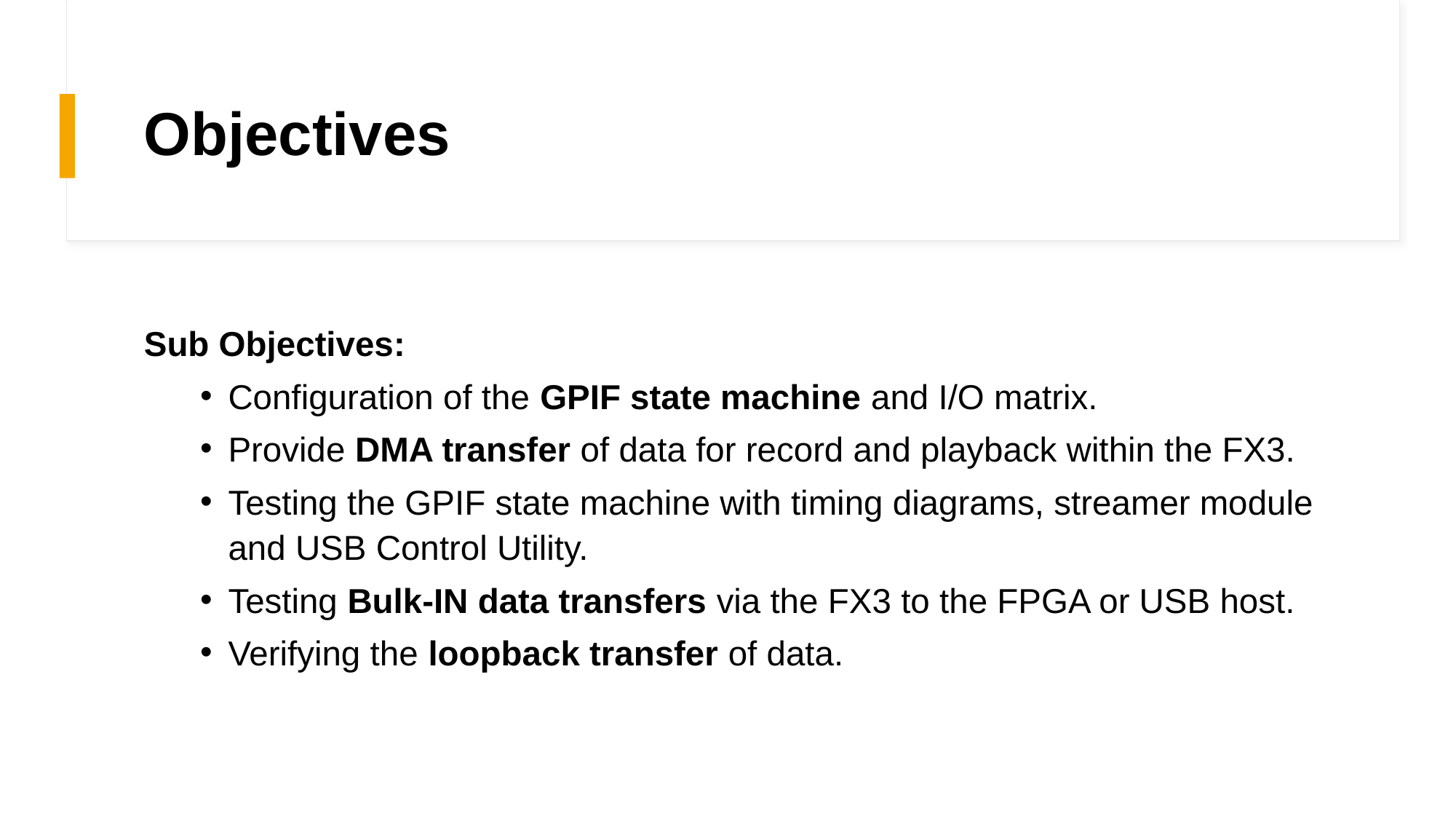

# Objectives
Sub Objectives:
Configuration of the GPIF state machine and I/O matrix.
Provide DMA transfer of data for record and playback within the FX3.
Testing the GPIF state machine with timing diagrams, streamer module and USB Control Utility.
Testing Bulk-IN data transfers via the FX3 to the FPGA or USB host.
Verifying the loopback transfer of data.